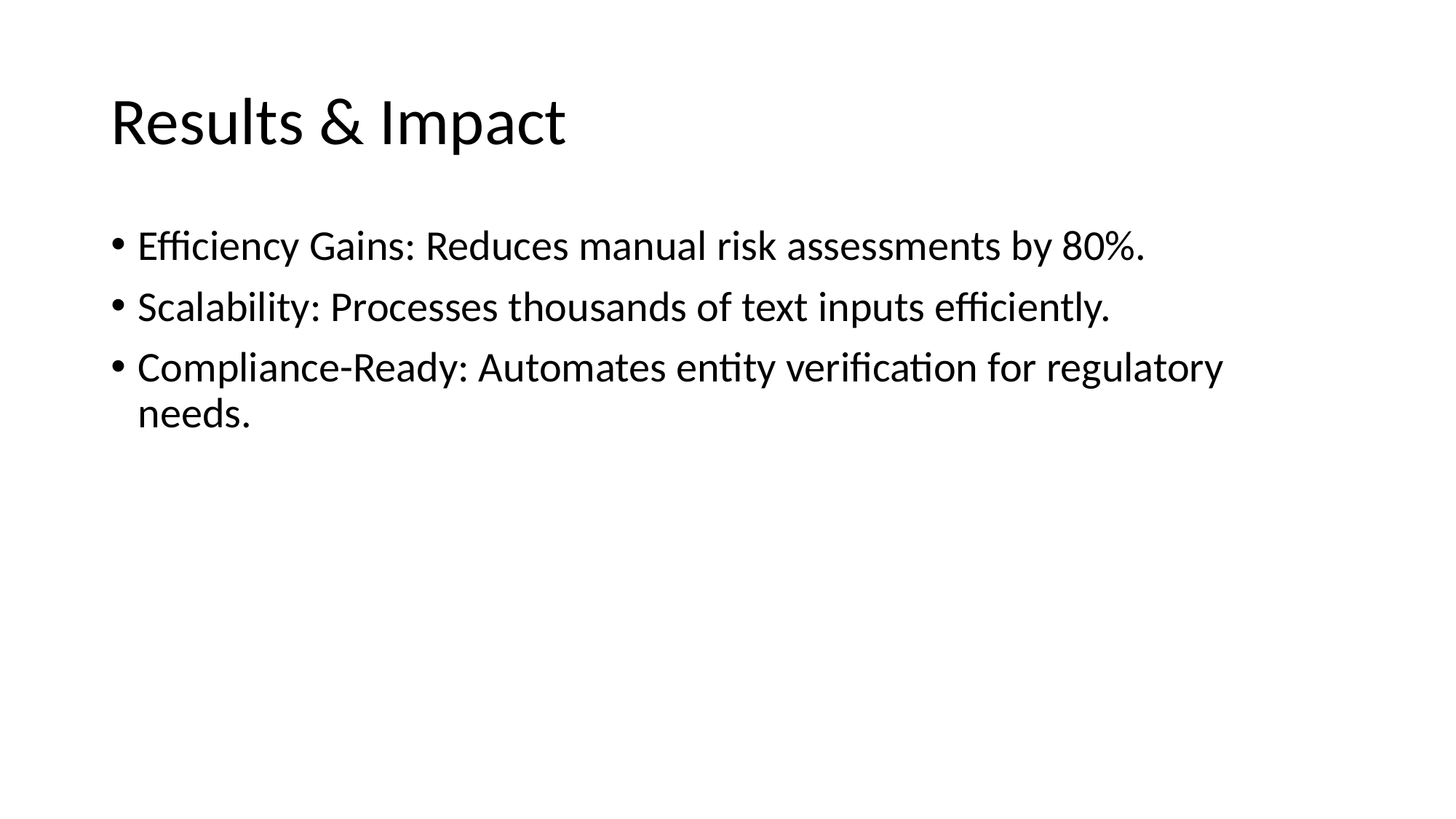

# Results & Impact
Efficiency Gains: Reduces manual risk assessments by 80%.
Scalability: Processes thousands of text inputs efficiently.
Compliance-Ready: Automates entity verification for regulatory needs.